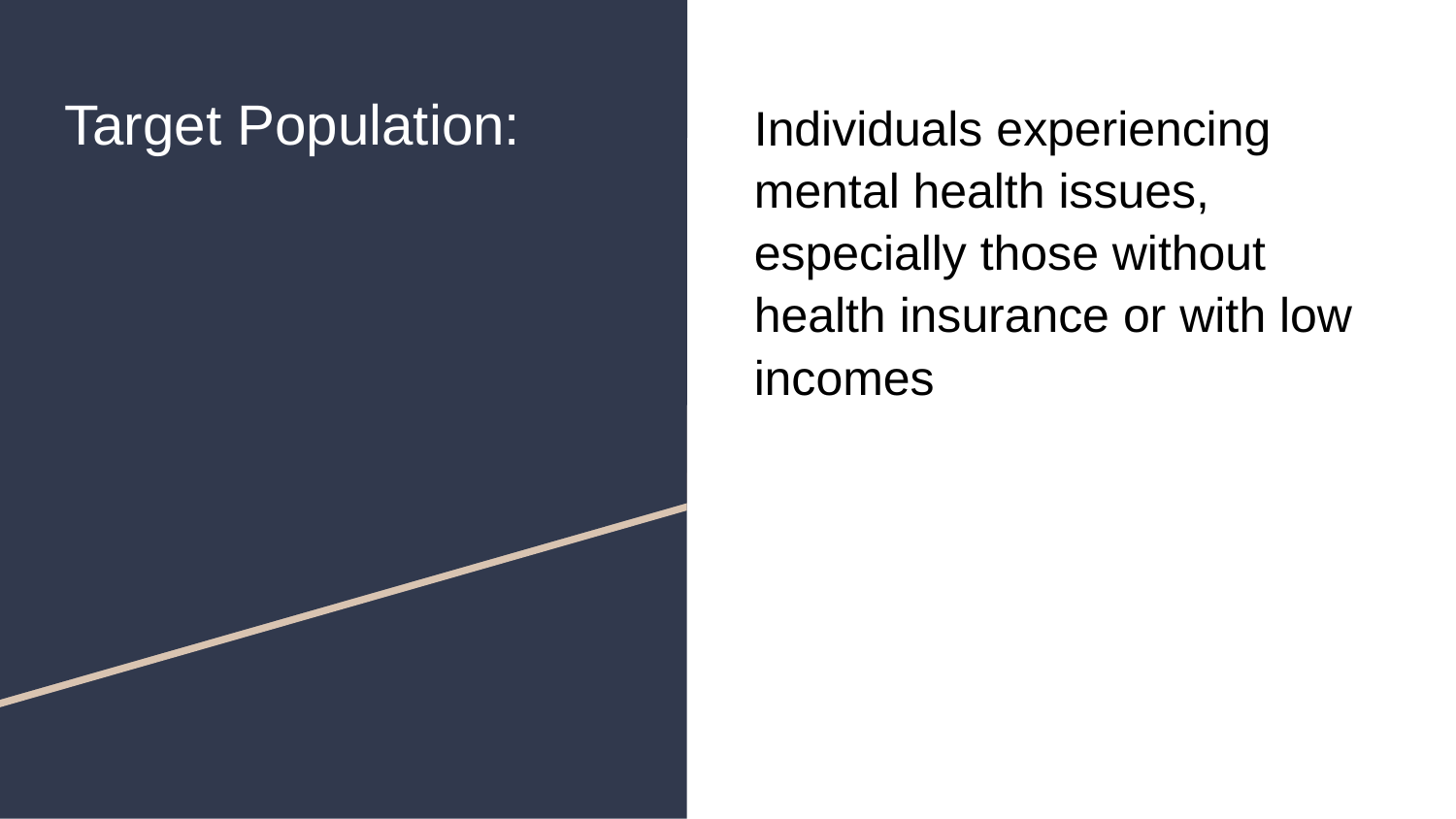

# Target Population:
Individuals experiencing mental health issues, especially those without health insurance or with low incomes